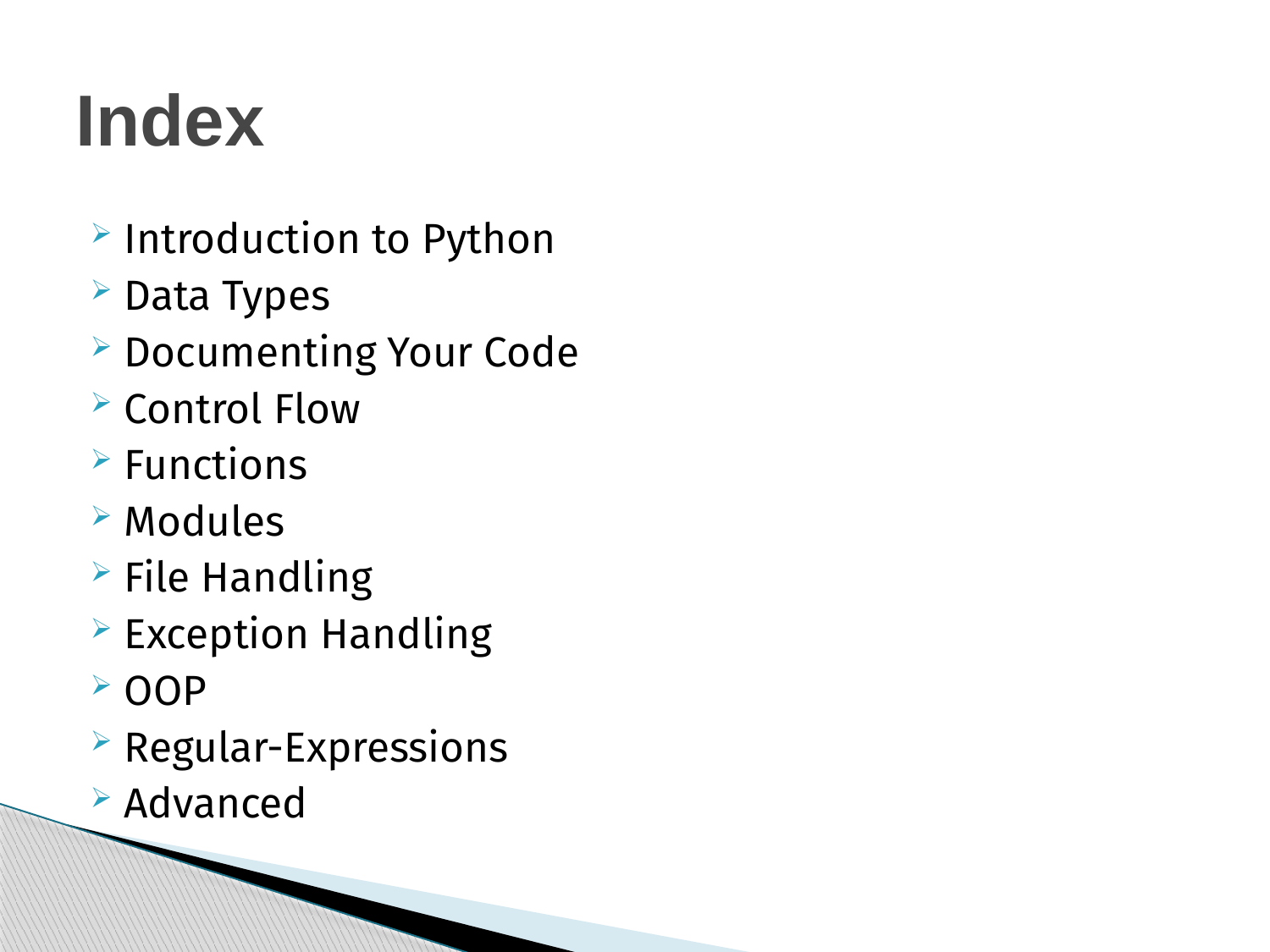

# Index
Introduction to Python
Data Types
Documenting Your Code
Control Flow
Functions
Modules
File Handling
Exception Handling
OOP
Regular-Expressions
Advanced